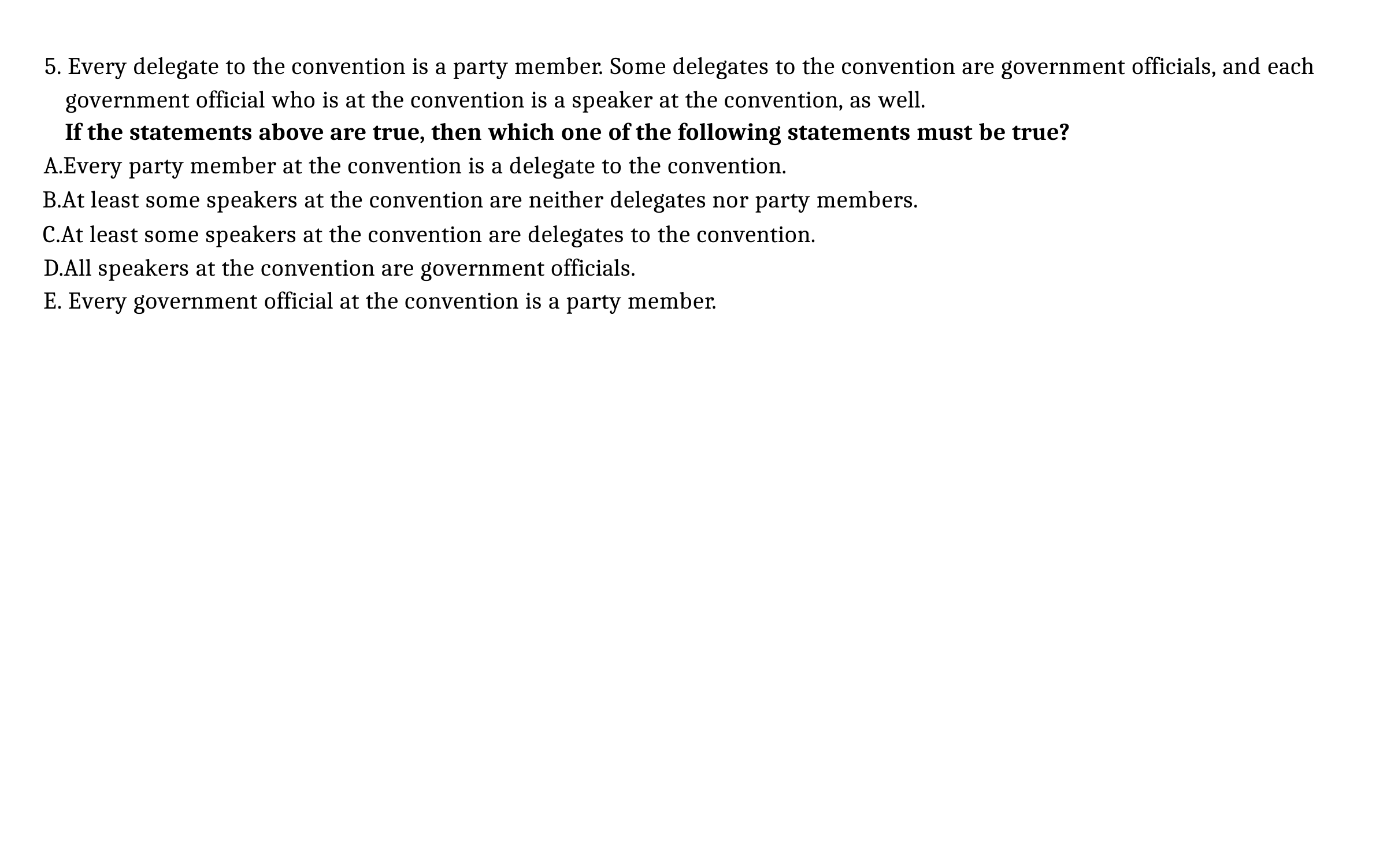

5. Every delegate to the convention is a party member. Some delegates to the convention are government officials, and each government official who is at the convention is a speaker at the convention, as well.
If the statements above are true, then which one of the following statements must be true?
A.Every party member at the convention is a delegate to the convention.
At least some speakers at the convention are neither delegates nor party members.
At least some speakers at the convention are delegates to the convention. D.All speakers at the convention are government officials.
E. Every government official at the convention is a party member.